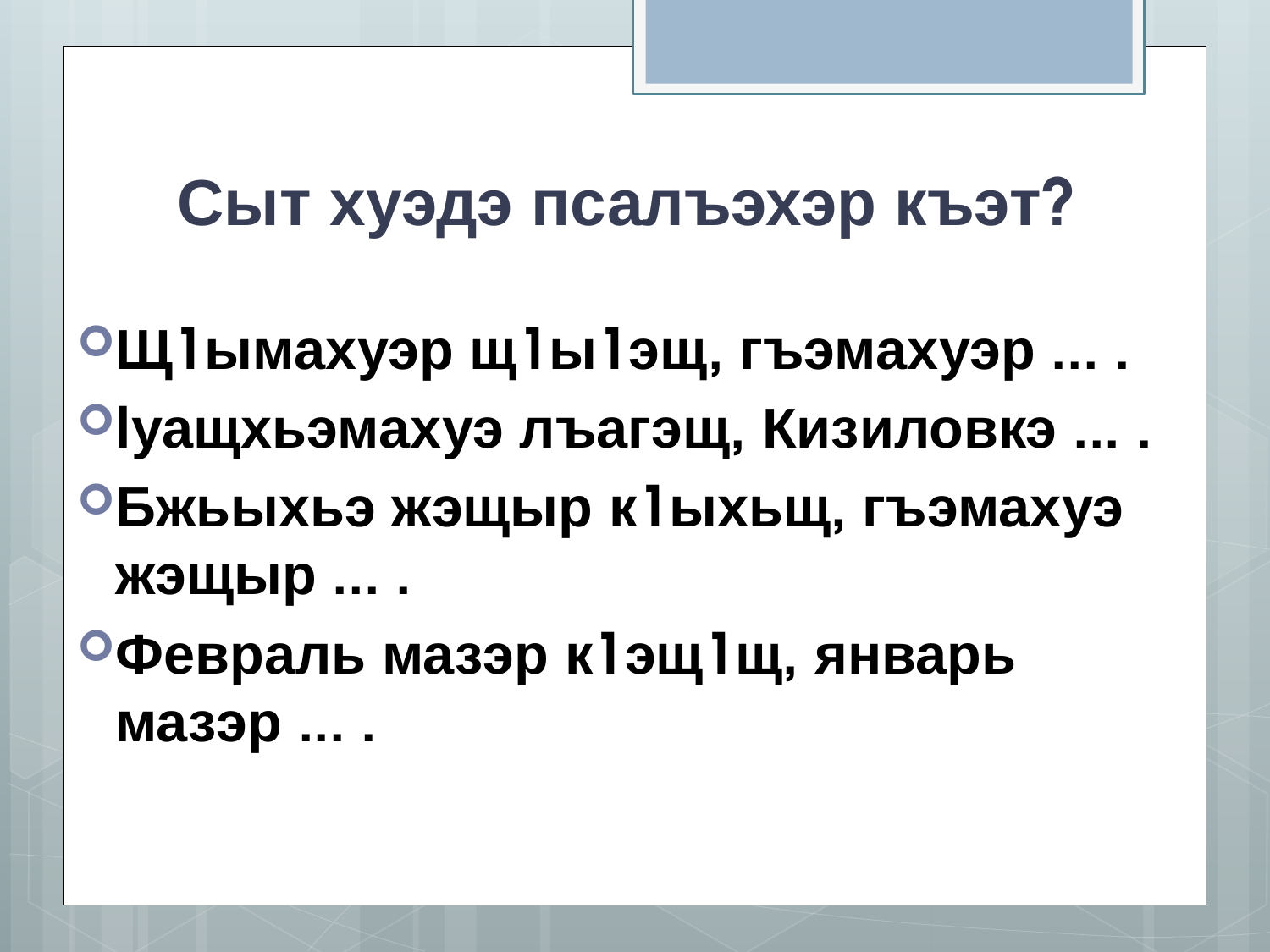

# Сыт хуэдэ псалъэхэр къэт?
Щ1ымахуэр щ1ы1эщ, гъэмахуэр ... .
Iуащхьэмахуэ лъагэщ, Кизиловкэ ... .
Бжьыхьэ жэщыр к1ыхьщ, гъэмахуэ жэщыр ... .
Февраль мазэр к1эщ1щ, январь мазэр ... .